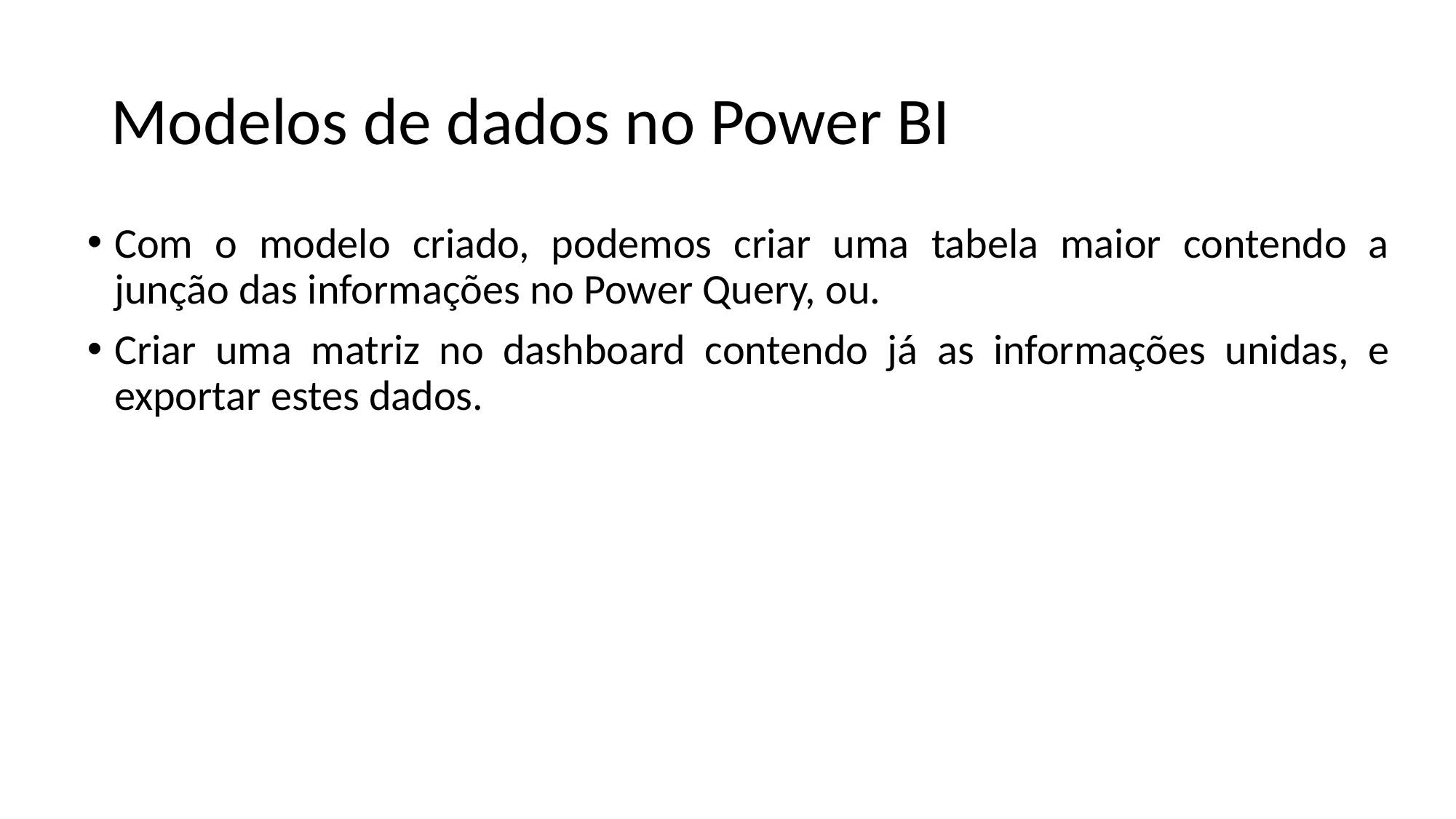

# Modelos de dados no Power BI
Com o modelo criado, podemos criar uma tabela maior contendo a junção das informações no Power Query, ou.
Criar uma matriz no dashboard contendo já as informações unidas, e exportar estes dados.